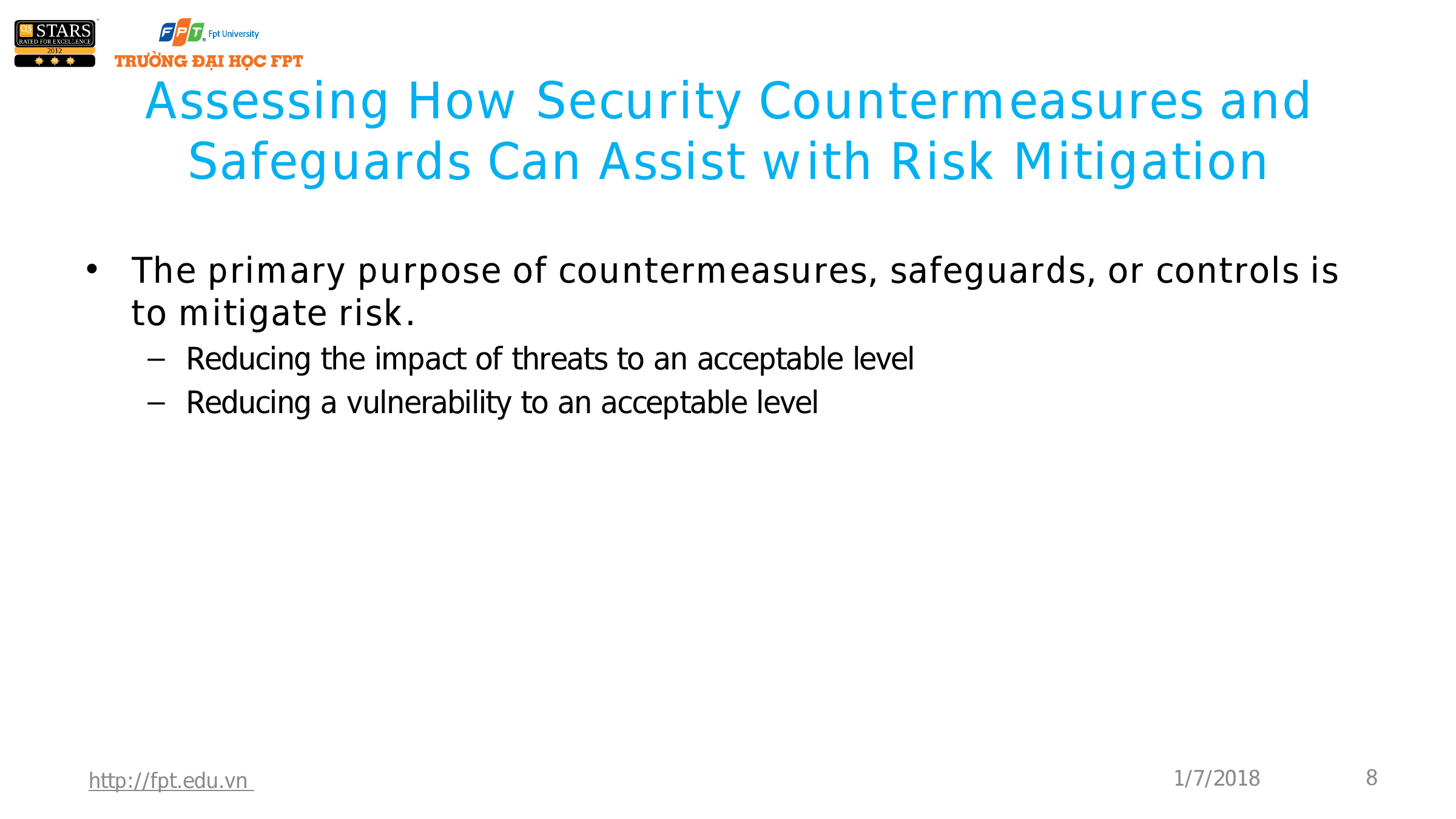

# Assessing How Security Countermeasures and Safeguards Can Assist with Risk Mitigation
The primary purpose of countermeasures, safeguards, or controls is to mitigate risk.
Reducing the impact of threats to an acceptable level
Reducing a vulnerability to an acceptable level
http://fpt.edu.vn
1/7/2018
8